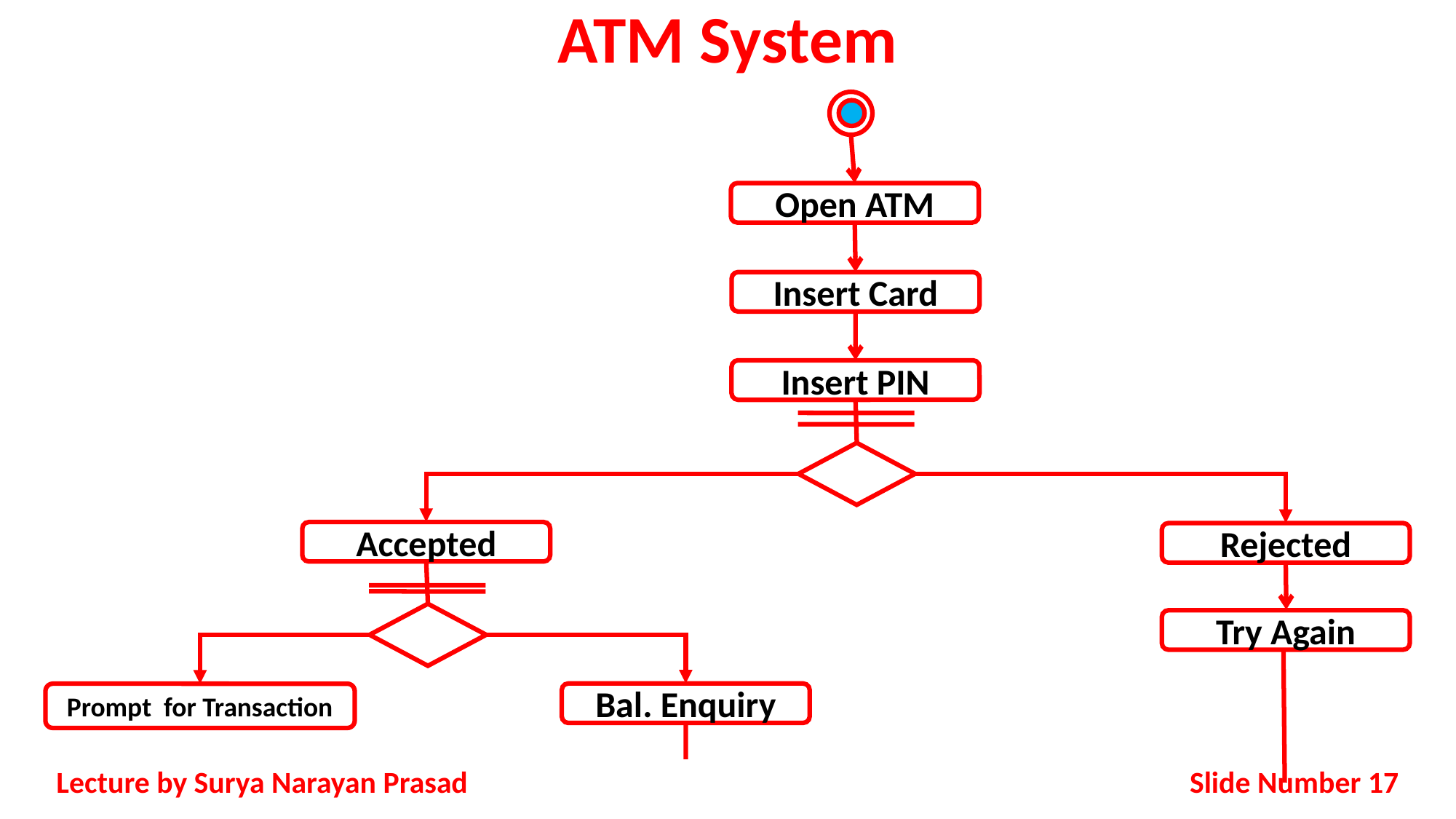

# ATM System

Open ATM
Insert Card
Insert PIN

Accepted
Rejected

Try Again
Bal. Enquiry
Prompt  for Transaction
Slide Number 17
Lecture by Surya Narayan Prasad